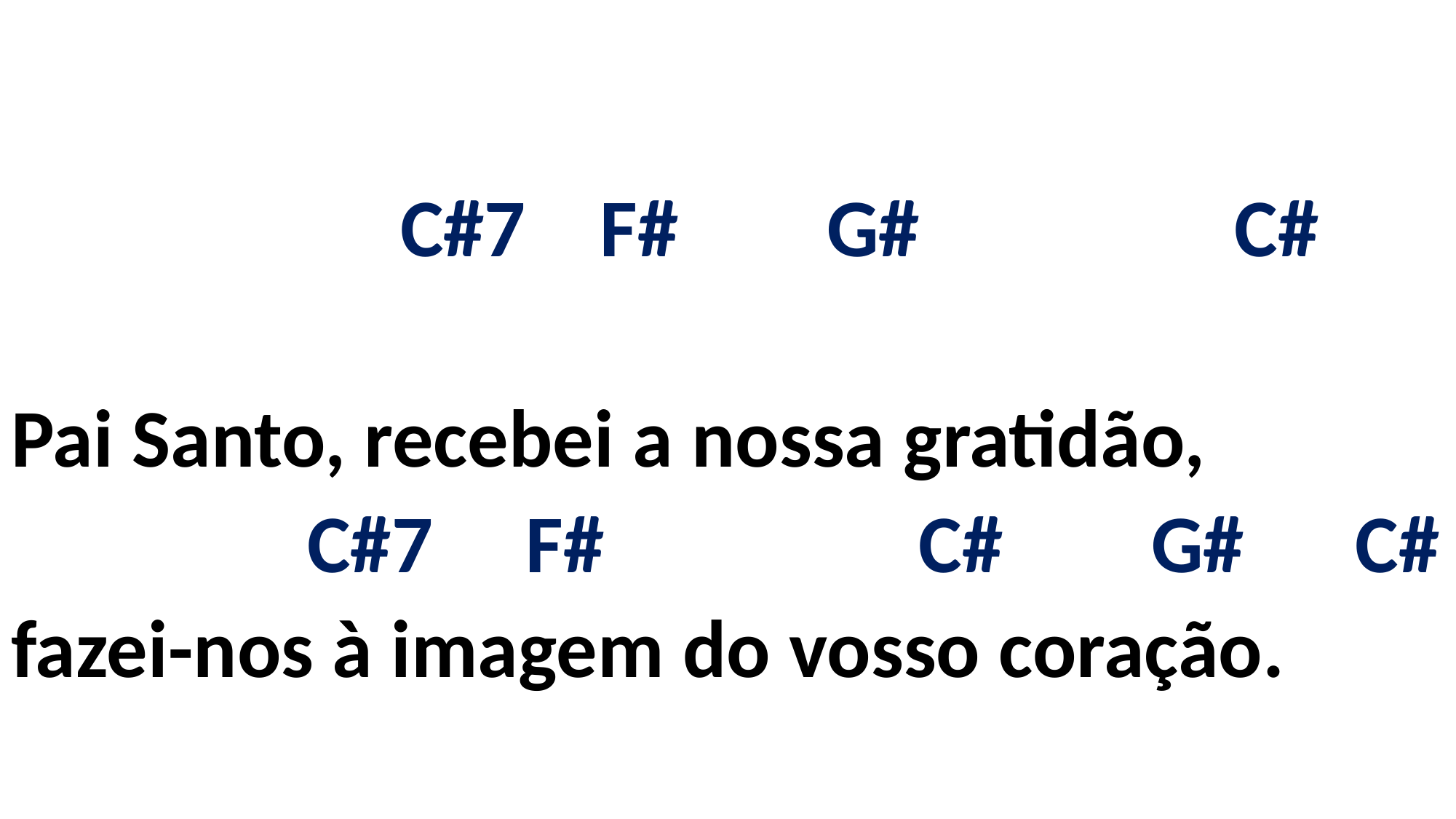

# C#7    F#        G#                 C# Pai Santo, recebei a nossa gratidão, C#7     F#                 C#        G#      C# fazei-nos à imagem do vosso coração.